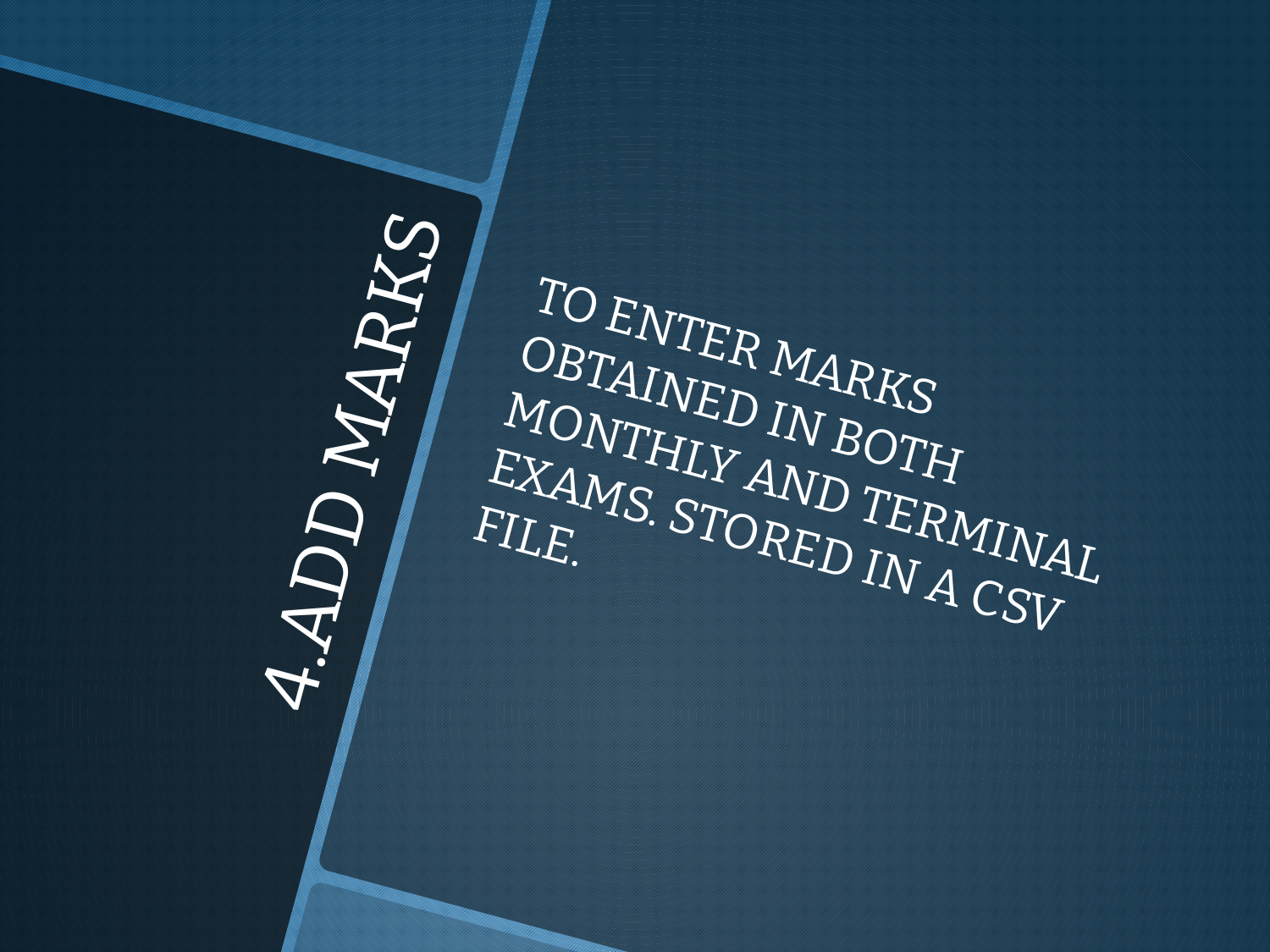

TO ENTER MARKS OBTAINED IN BOTH MONTHLY AND TERMINAL EXAMS. STORED IN A CSV FILE.
# 4.ADD MARKS